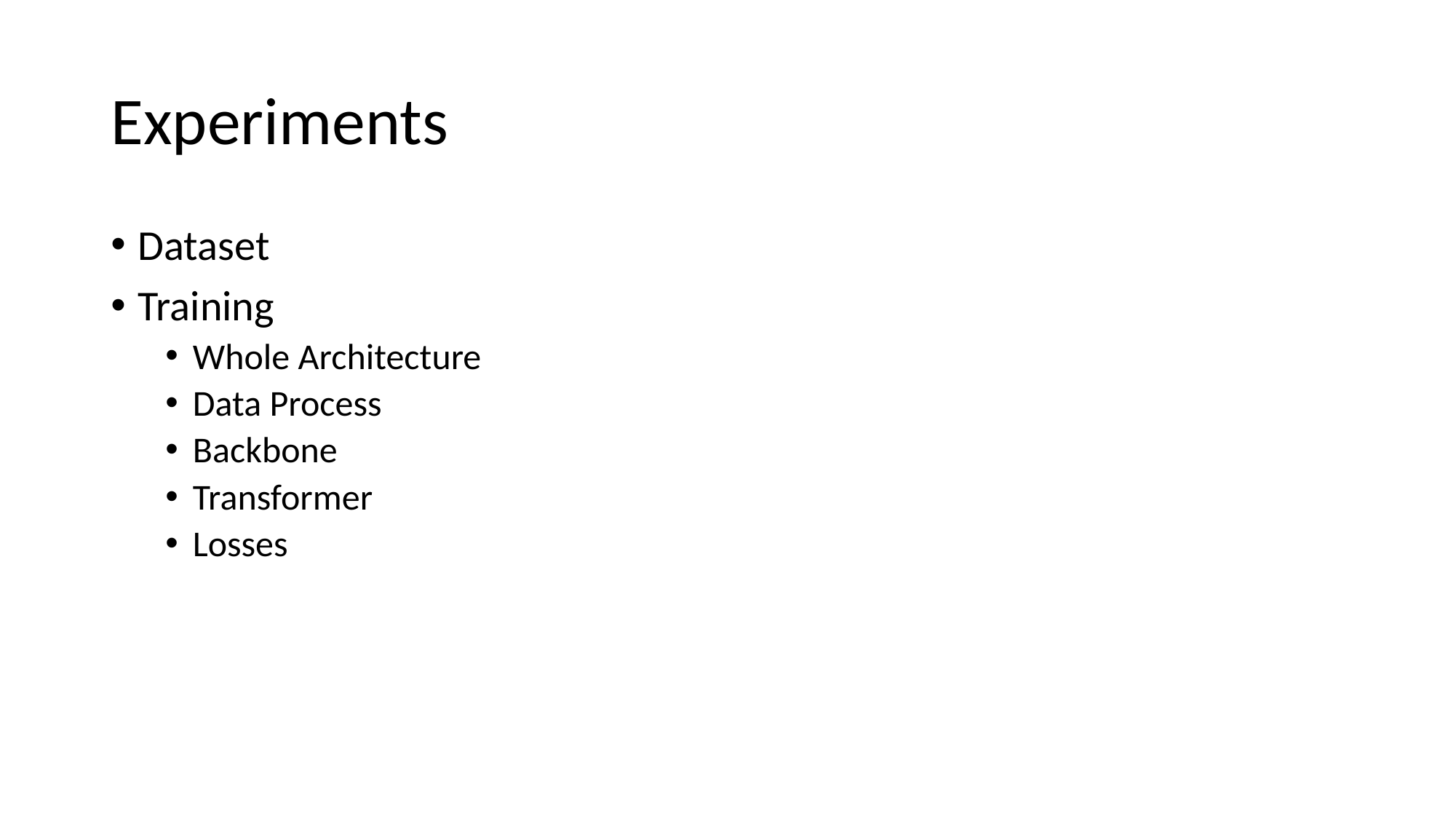

# Experiments
Dataset
Training
Whole Architecture
Data Process
Backbone
Transformer
Losses